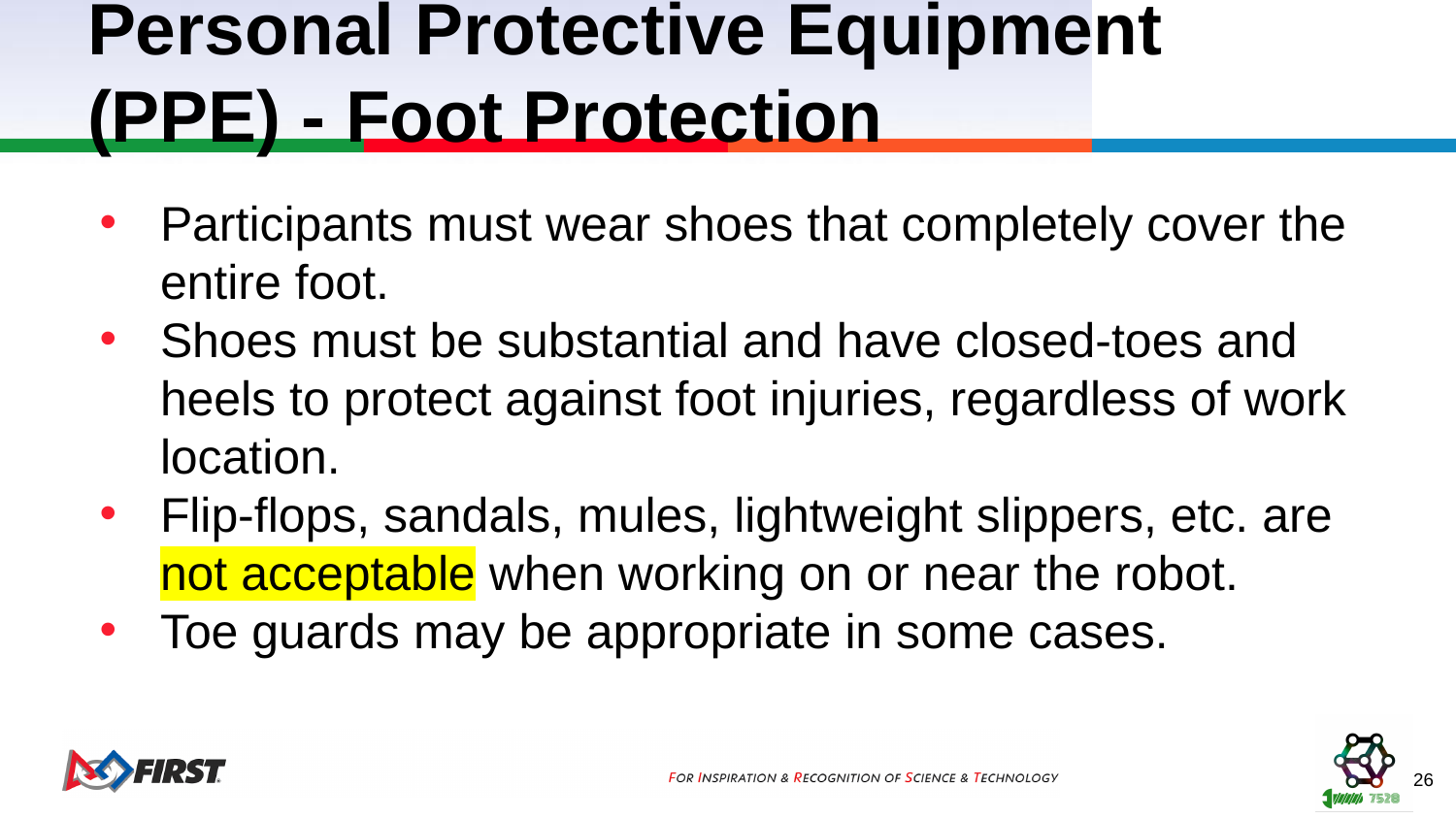

# Personal Protective Equipment (PPE) - Foot Protection
Participants must wear shoes that completely cover the entire foot.
Shoes must be substantial and have closed-toes and heels to protect against foot injuries, regardless of work location.
Flip-flops, sandals, mules, lightweight slippers, etc. are not acceptable when working on or near the robot.
Toe guards may be appropriate in some cases.